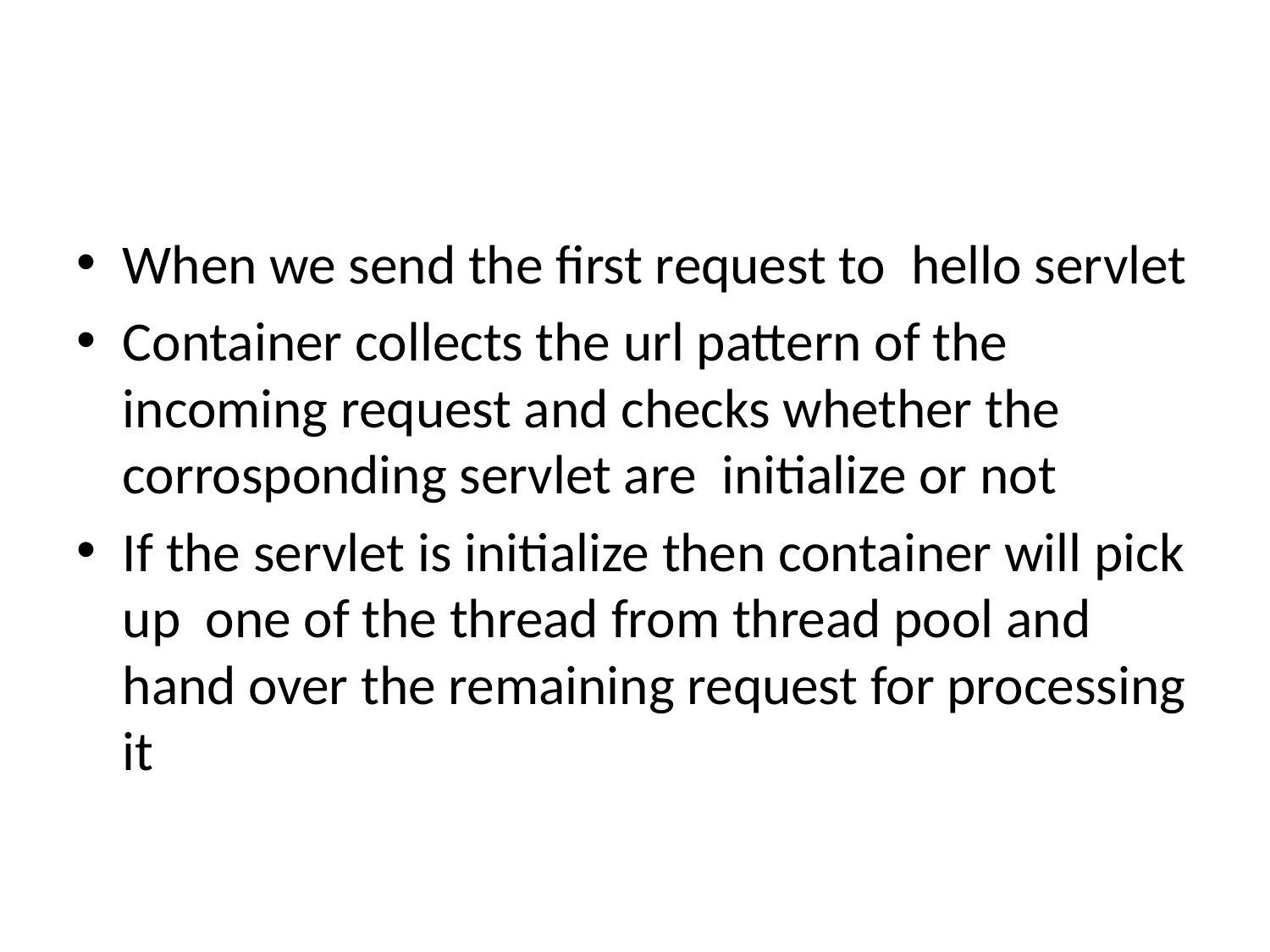

#
When we send the first request to  hello servlet
Container collects the url pattern of the incoming request and checks whether the corrosponding servlet are  initialize or not
If the servlet is initialize then container will pick up  one of the thread from thread pool and hand over the remaining request for processing it